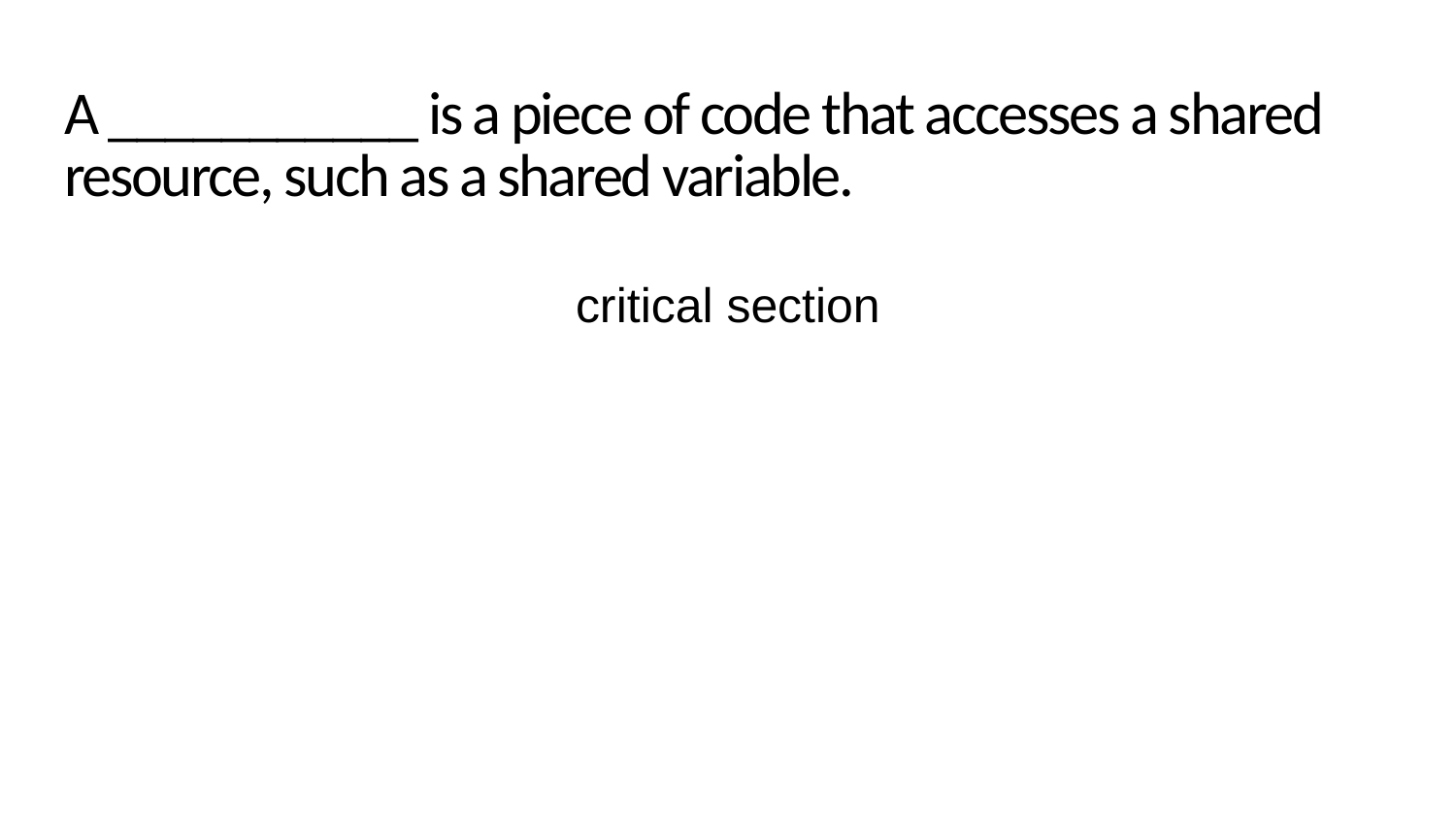

# A ___________ is a piece of code that accesses a shared resource, such as a shared variable.
critical section